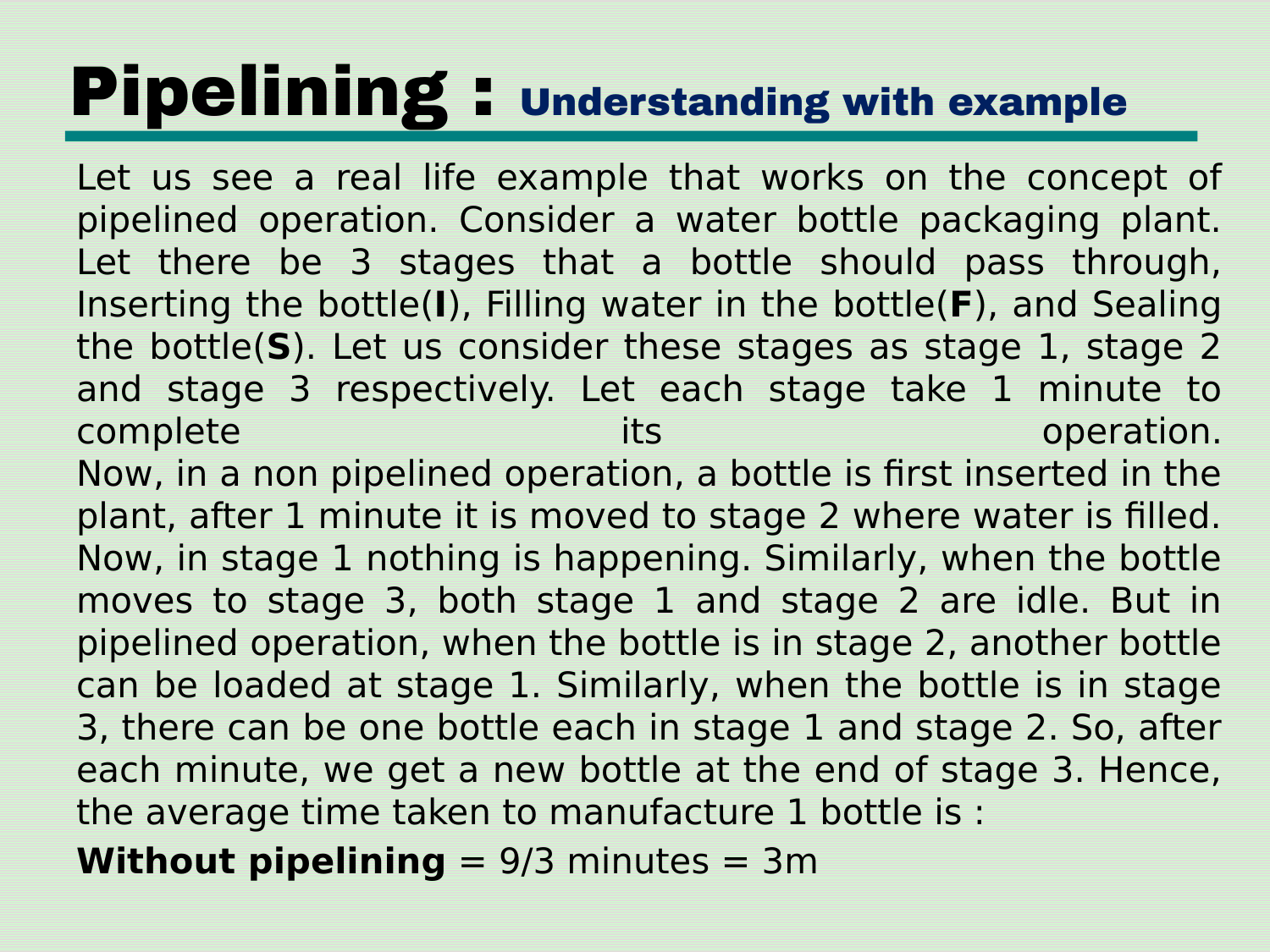

# Pipelining : Understanding with example
Let us see a real life example that works on the concept of pipelined operation. Consider a water bottle packaging plant. Let there be 3 stages that a bottle should pass through, Inserting the bottle(I), Filling water in the bottle(F), and Sealing the bottle(S). Let us consider these stages as stage 1, stage 2 and stage 3 respectively. Let each stage take 1 minute to complete its operation.
Now, in a non pipelined operation, a bottle is first inserted in the plant, after 1 minute it is moved to stage 2 where water is filled. Now, in stage 1 nothing is happening. Similarly, when the bottle moves to stage 3, both stage 1 and stage 2 are idle. But in pipelined operation, when the bottle is in stage 2, another bottle can be loaded at stage 1. Similarly, when the bottle is in stage 3, there can be one bottle each in stage 1 and stage 2. So, after each minute, we get a new bottle at the end of stage 3. Hence, the average time taken to manufacture 1 bottle is :
Without pipelining = 9/3 minutes = 3m